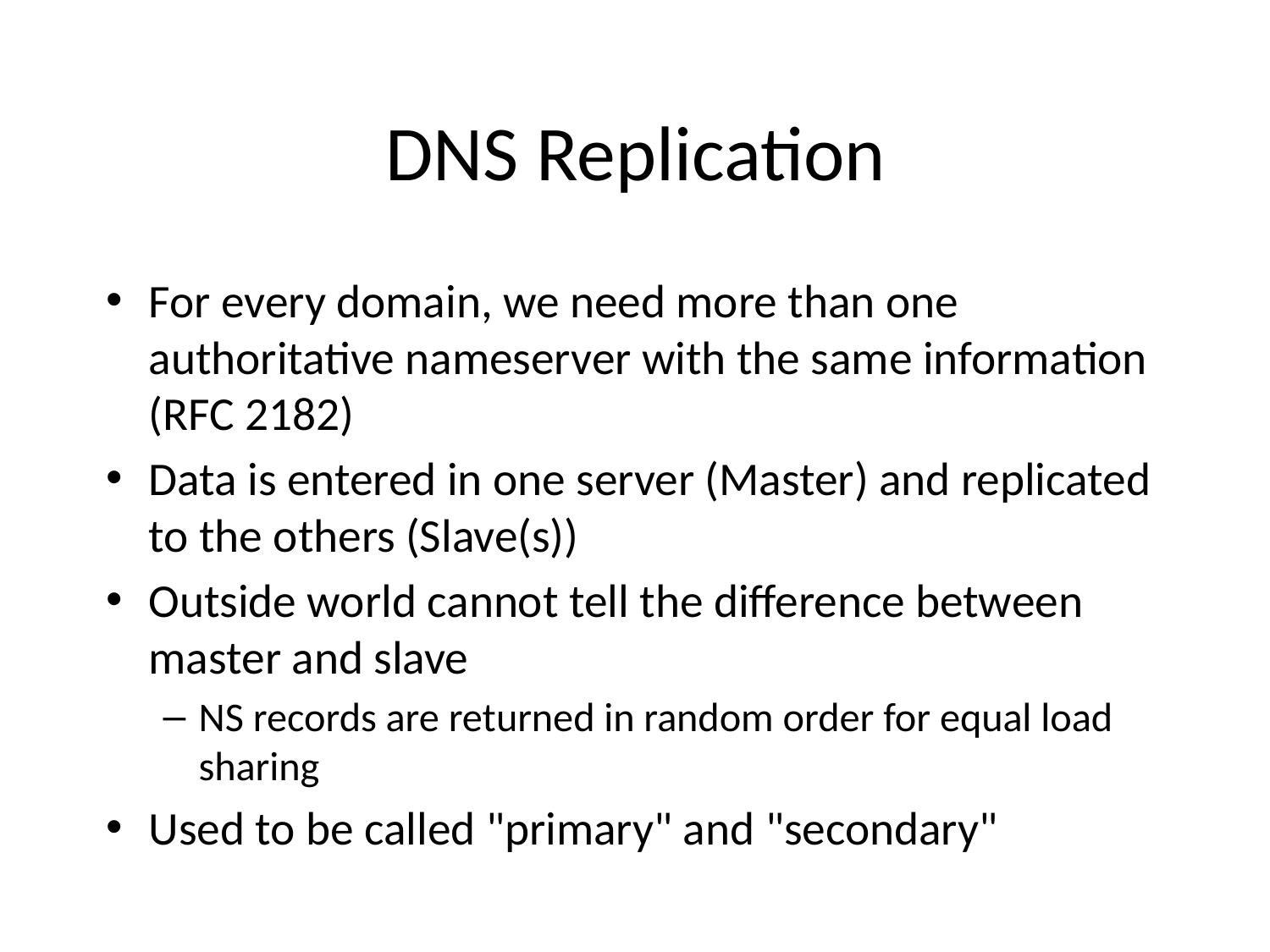

# DNS Replication
For every domain, we need more than one authoritative nameserver with the same information (RFC 2182)‏
Data is entered in one server (Master) and replicated to the others (Slave(s))‏
Outside world cannot tell the difference between master and slave
NS records are returned in random order for equal load sharing
Used to be called "primary" and "secondary"